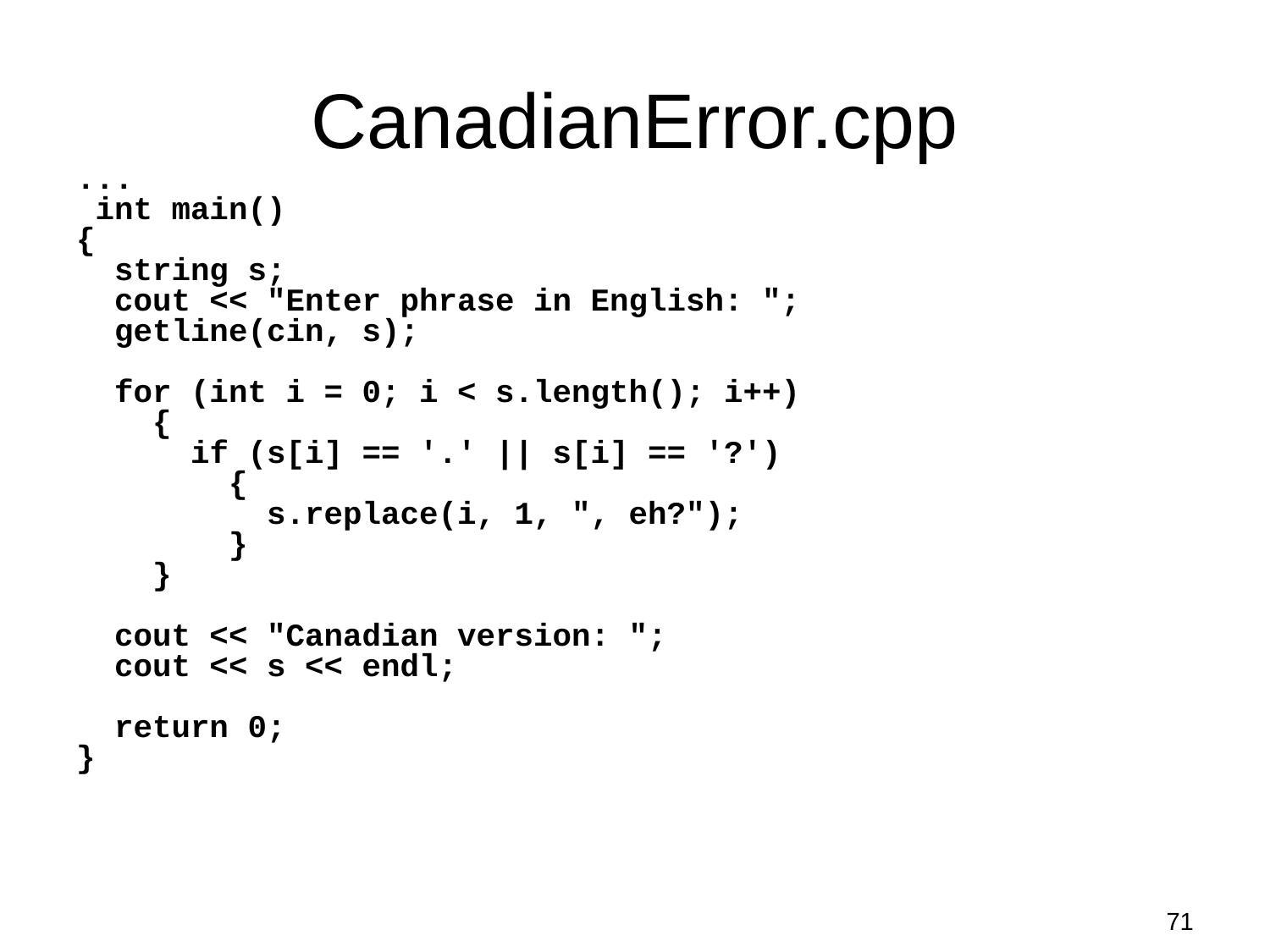

# CanadianError.cpp
...
 int main()
{
  string s;
  cout << "Enter phrase in English: ";
  getline(cin, s);

  for (int i = 0; i < s.length(); i++)
    {
      if (s[i] == '.' || s[i] == '?')
        {
          s.replace(i, 1, ", eh?");
        }
    }

  cout << "Canadian version: ";
  cout << s << endl;

  return 0;
}

71